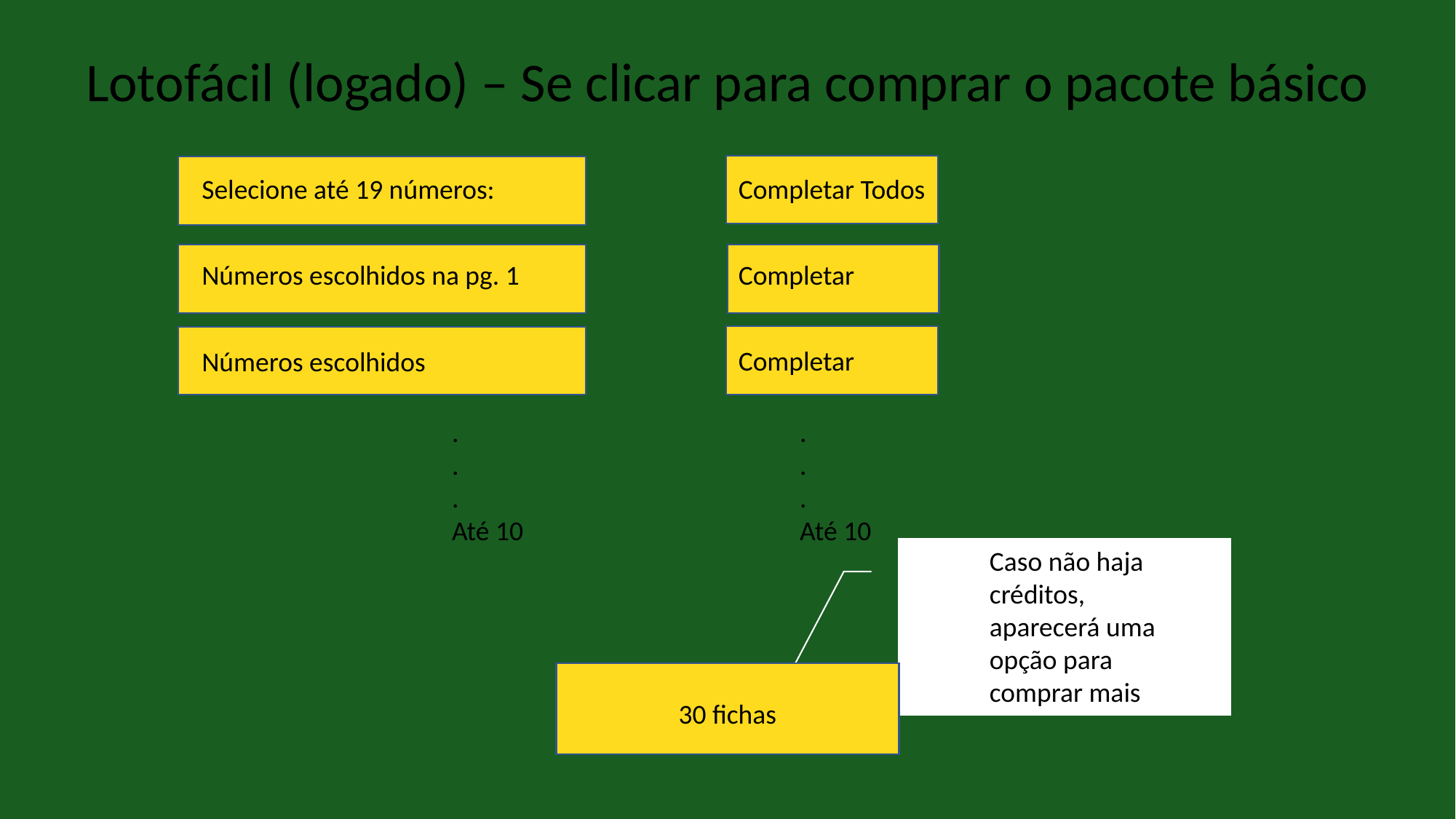

# Lotofácil (logado) – Se clicar para comprar o pacote básico

Completar Todos
Selecione até 19 números:

Números escolhidos na pg. 1
Completar

Completar
Números escolhidos
.
.
.
Até 10
.
.
.
Até 10

Caso não haja créditos, aparecerá uma opção para comprar mais

30 fichas